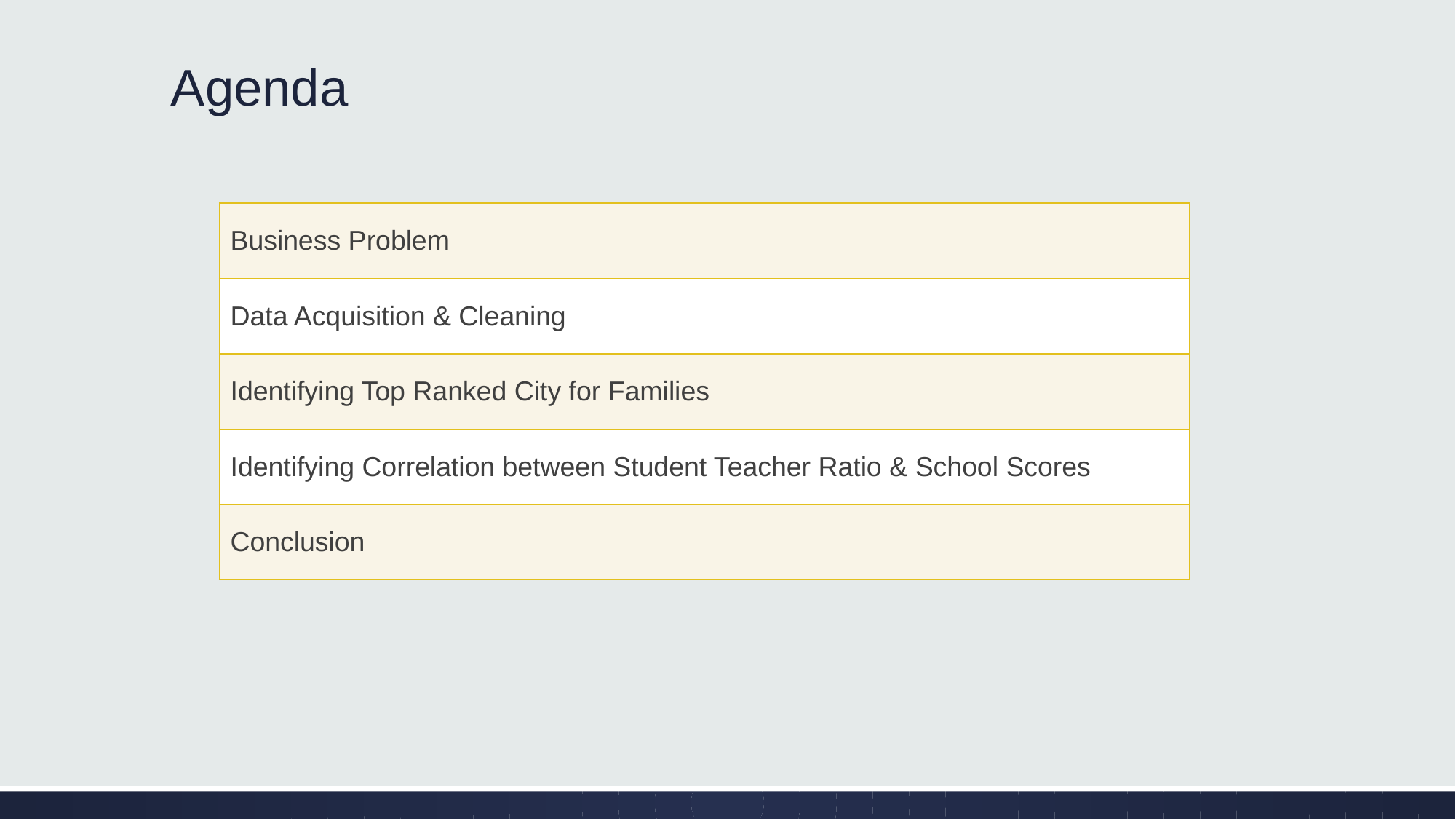

# Agenda
| Business Problem |
| --- |
| Data Acquisition & Cleaning |
| Identifying Top Ranked City for Families |
| Identifying Correlation between Student Teacher Ratio & School Scores |
| Conclusion |